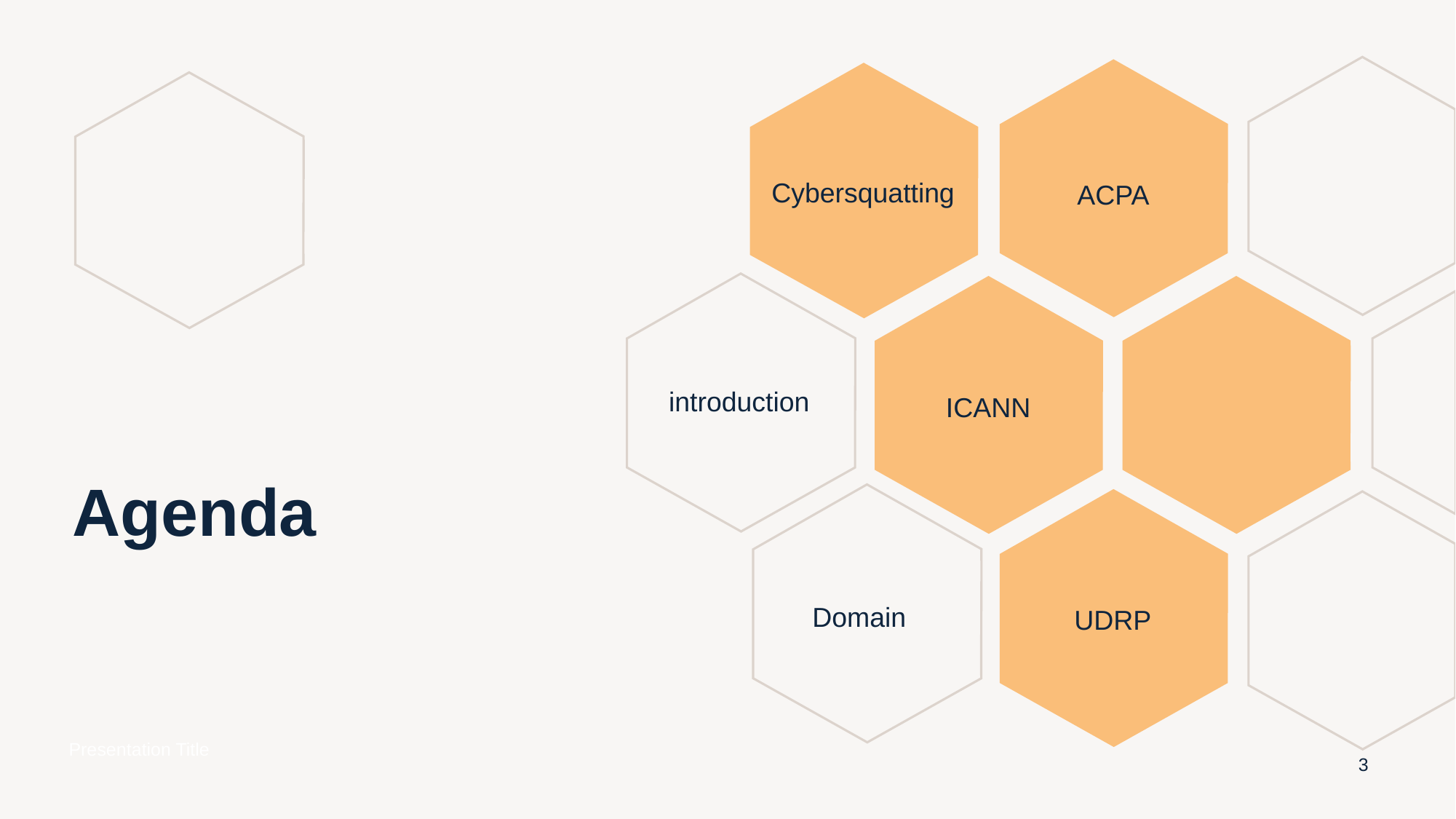

Cybersquatting
ACPA
introduction

ICANN
# Agenda
Domain
UDRP
Presentation Title
3